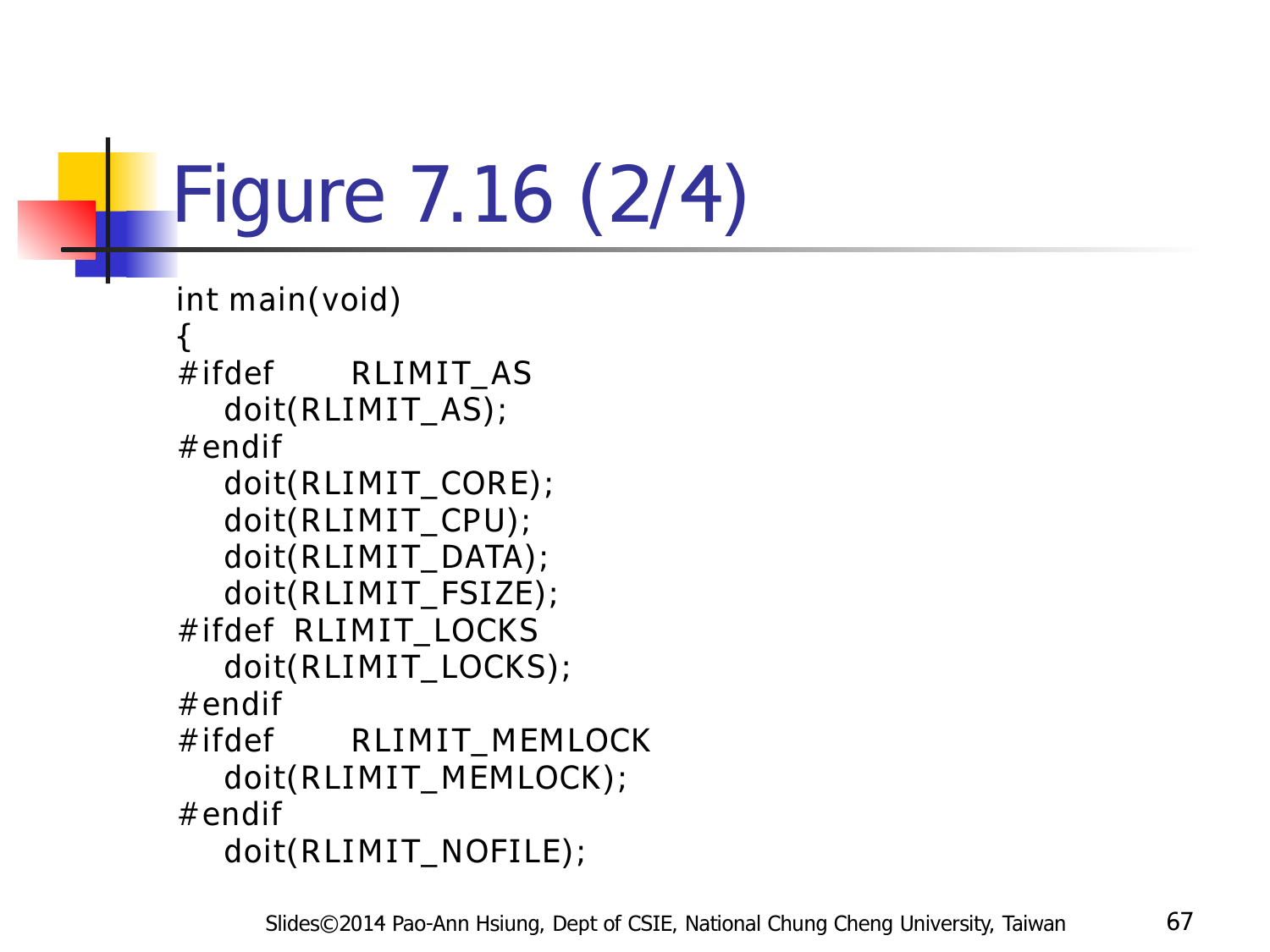

# Figure 7.16 (2/4)
int main(void)
{
#ifdef	RLIMIT_AS
	doit(RLIMIT_AS);
#endif
	doit(RLIMIT_CORE);
	doit(RLIMIT_CPU);
	doit(RLIMIT_DATA);
	doit(RLIMIT_FSIZE);
#ifdef  RLIMIT_LOCKS
	doit(RLIMIT_LOCKS);
#endif
#ifdef	RLIMIT_MEMLOCK
	doit(RLIMIT_MEMLOCK);
#endif
	doit(RLIMIT_NOFILE);
Slides©2014 Pao-Ann Hsiung, Dept of CSIE, National Chung Cheng University, Taiwan
67